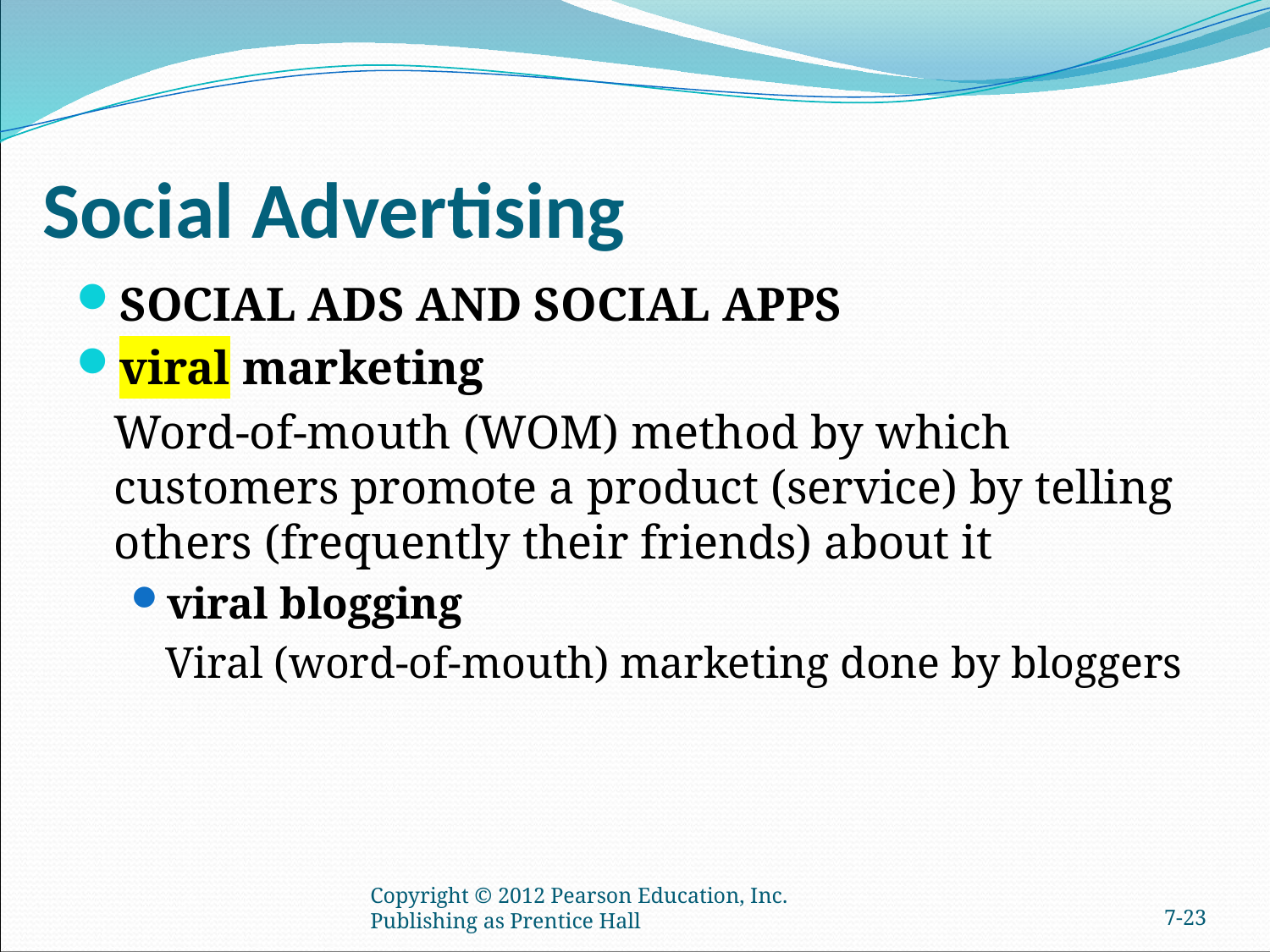

# Social Advertising
SOCIAL ADS AND SOCIAL APPS
viral marketing
	Word-of-mouth (WOM) method by which customers promote a product (service) by telling others (frequently their friends) about it
viral blogging
	Viral (word-of-mouth) marketing done by bloggers

Copyright © 2012 Pearson Education, Inc. Publishing as Prentice Hall
7-23